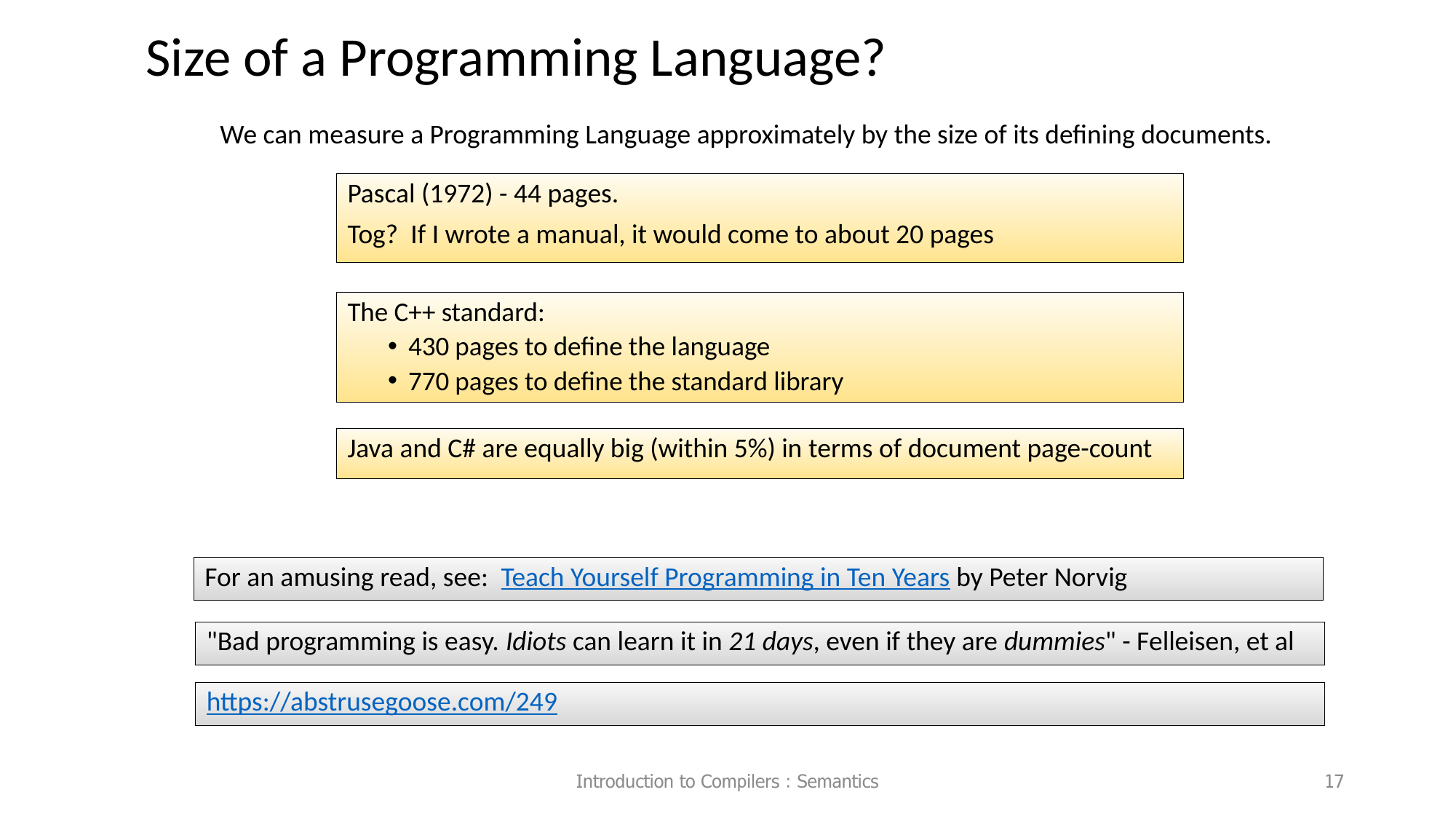

# Size of a Programming Language?
We can measure a Programming Language approximately by the size of its defining documents.
Pascal (1972) - 44 pages.
Tog?  If I wrote a manual, it would come to about 20 pages
The C++ standard:
430 pages to define the language
770 pages to define the standard library
Java and C# are equally big (within 5%) in terms of document page-count
For an amusing read, see:  Teach Yourself Programming in Ten Years by Peter Norvig
"Bad programming is easy. Idiots can learn it in 21 days, even if they are dummies" - Felleisen, et al
https://abstrusegoose.com/249
Introduction to Compilers : Semantics
17